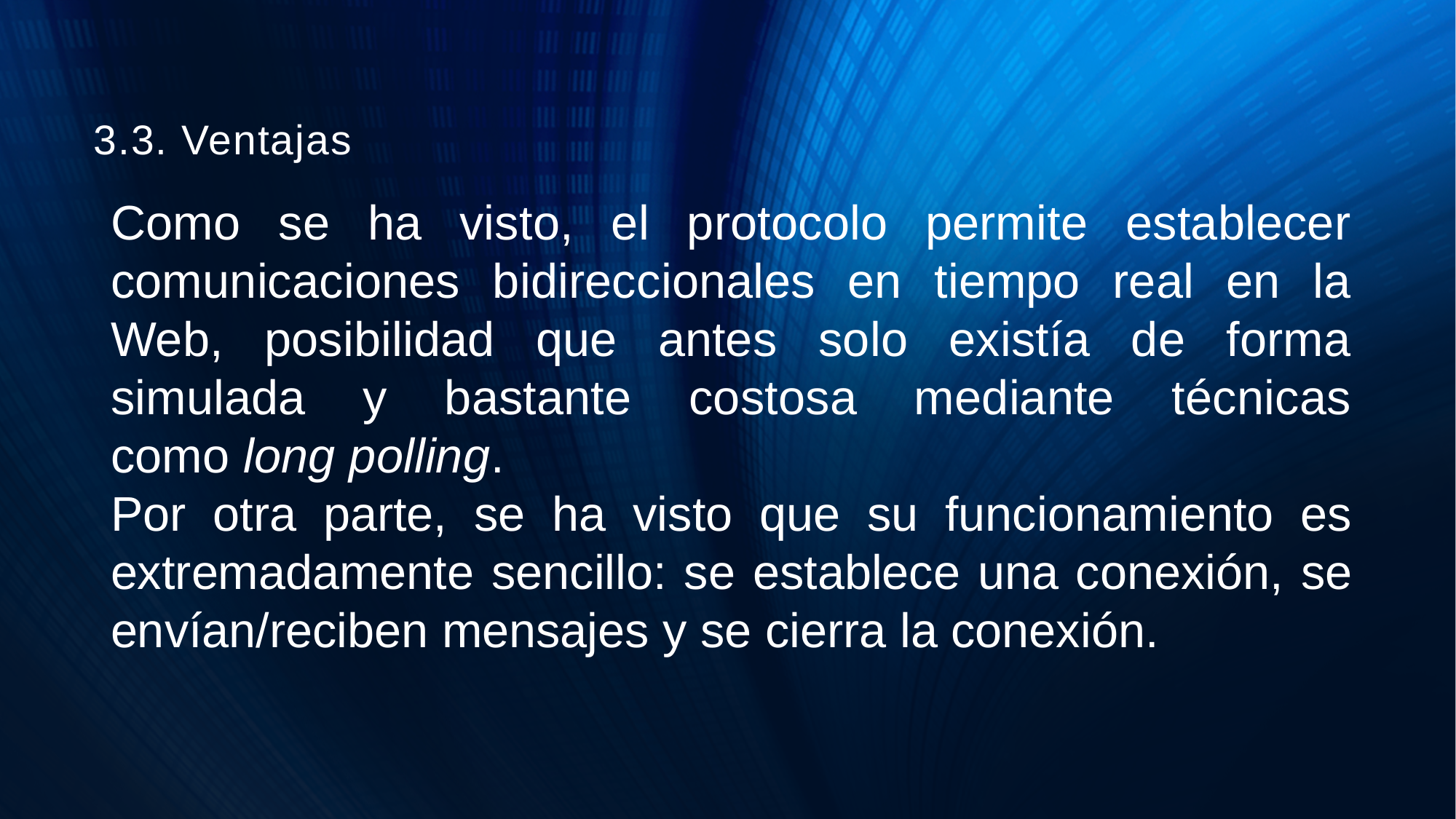

# 3.3. Ventajas
Como se ha visto, el protocolo permite establecer comunicaciones bidireccionales en tiempo real en la Web, posibilidad que antes solo existía de forma simulada y bastante costosa mediante técnicas como long polling.
Por otra parte, se ha visto que su funcionamiento es extremadamente sencillo: se establece una conexión, se envían/reciben mensajes y se cierra la conexión.